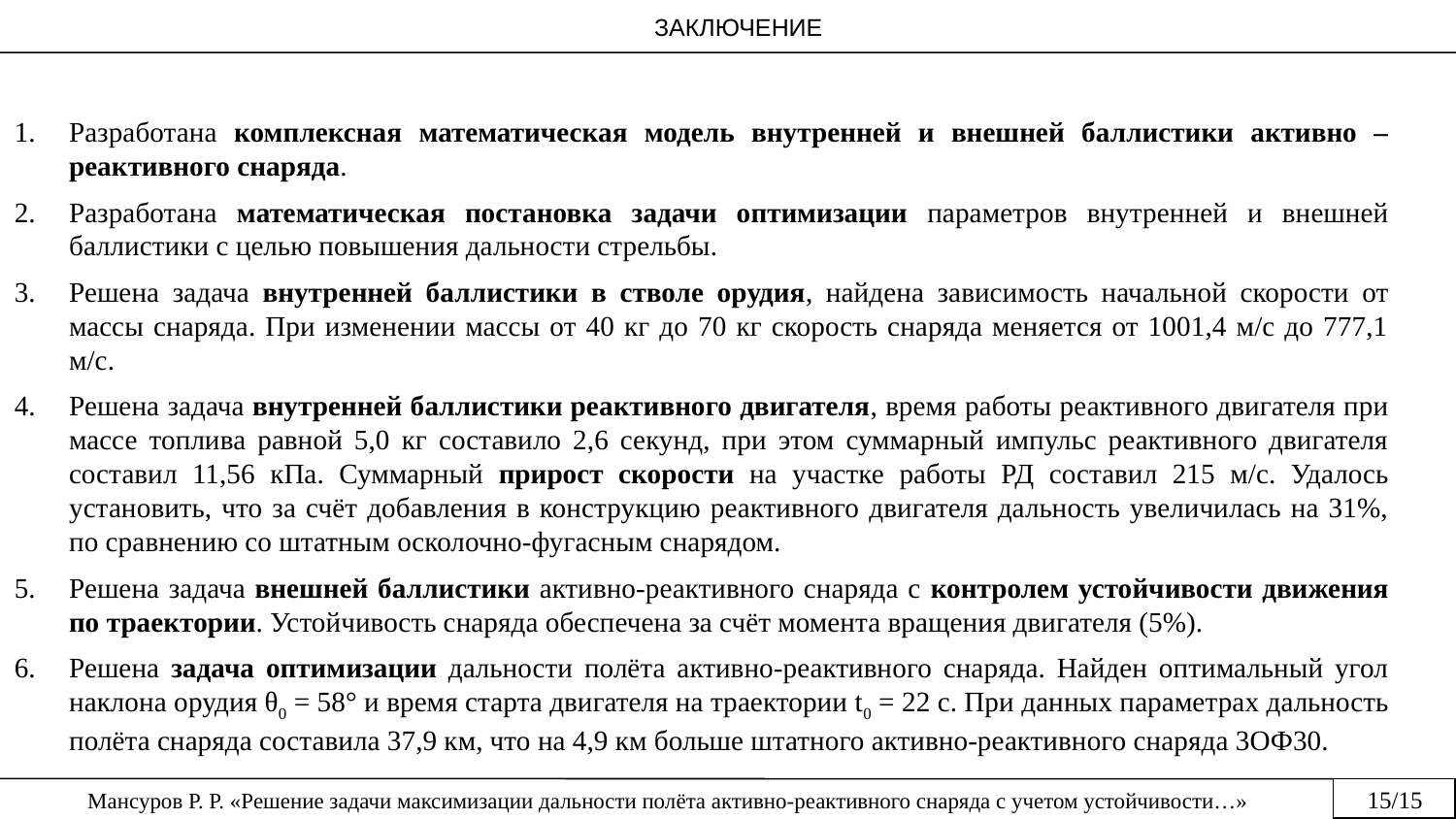

ЗАКЛЮЧЕНИЕ

Разработана комплексная математическая модель внутренней и внешней баллистики активно – реактивного снаряда.
Разработана математическая постановка задачи оптимизации параметров внутренней и внешней баллистики с целью повышения дальности стрельбы.
Решена задача внутренней баллистики в стволе орудия, найдена зависимость начальной скорости от массы снаряда. При изменении массы от 40 кг до 70 кг скорость снаряда меняется от 1001,4 м/с до 777,1 м/с.
Решена задача внутренней баллистики реактивного двигателя, время работы реактивного двигателя при массе топлива равной 5,0 кг составило 2,6 секунд, при этом суммарный импульс реактивного двигателя составил 11,56 кПа. Суммарный прирост скорости на участке работы РД составил 215 м/с. Удалось установить, что за счёт добавления в конструкцию реактивного двигателя дальность увеличилась на 31%, по сравнению со штатным осколочно-фугасным снарядом.
Решена задача внешней баллистики активно-реактивного снаряда с контролем устойчивости движения по траектории. Устойчивость снаряда обеспечена за счёт момента вращения двигателя (5%).
Решена задача оптимизации дальности полёта активно-реактивного снаряда. Найден оптимальный угол наклона орудия θ0 = 58° и время старта двигателя на траектории t0 = 22 с. При данных параметрах дальность полёта снаряда составила 37,9 км, что на 4,9 км больше штатного активно-реактивного снаряда 3ОФ30.

15/15
Мансуров Р. Р. «Решение задачи максимизации дальности полёта активно-реактивного снаряда с учетом устойчивости…»